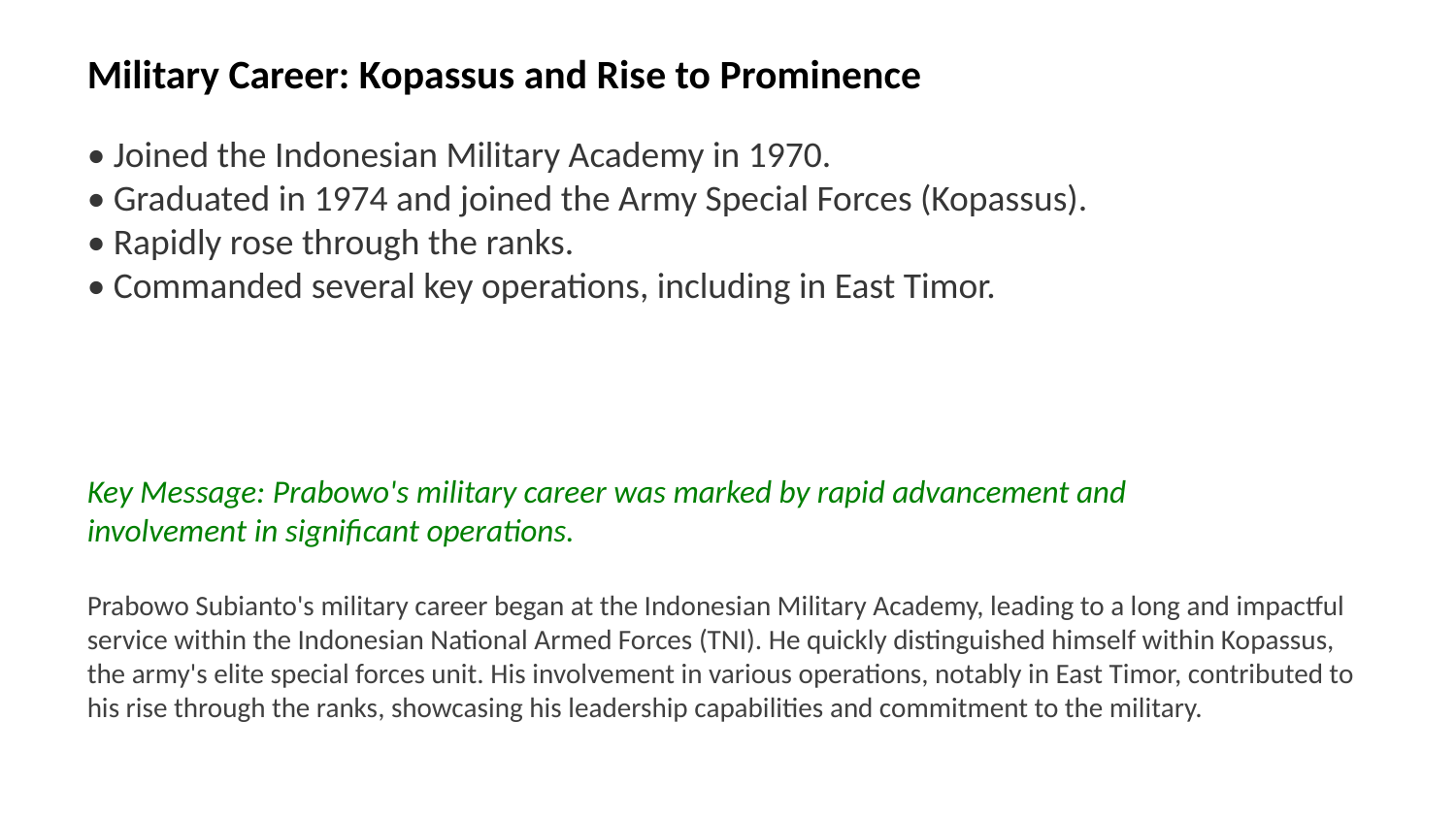

Military Career: Kopassus and Rise to Prominence
• Joined the Indonesian Military Academy in 1970.
• Graduated in 1974 and joined the Army Special Forces (Kopassus).
• Rapidly rose through the ranks.
• Commanded several key operations, including in East Timor.
Key Message: Prabowo's military career was marked by rapid advancement and involvement in significant operations.
Prabowo Subianto's military career began at the Indonesian Military Academy, leading to a long and impactful service within the Indonesian National Armed Forces (TNI). He quickly distinguished himself within Kopassus, the army's elite special forces unit. His involvement in various operations, notably in East Timor, contributed to his rise through the ranks, showcasing his leadership capabilities and commitment to the military.
Images: Prabowo Subianto military uniform, Kopassus badge, Indonesian Military Academy, East Timor operation